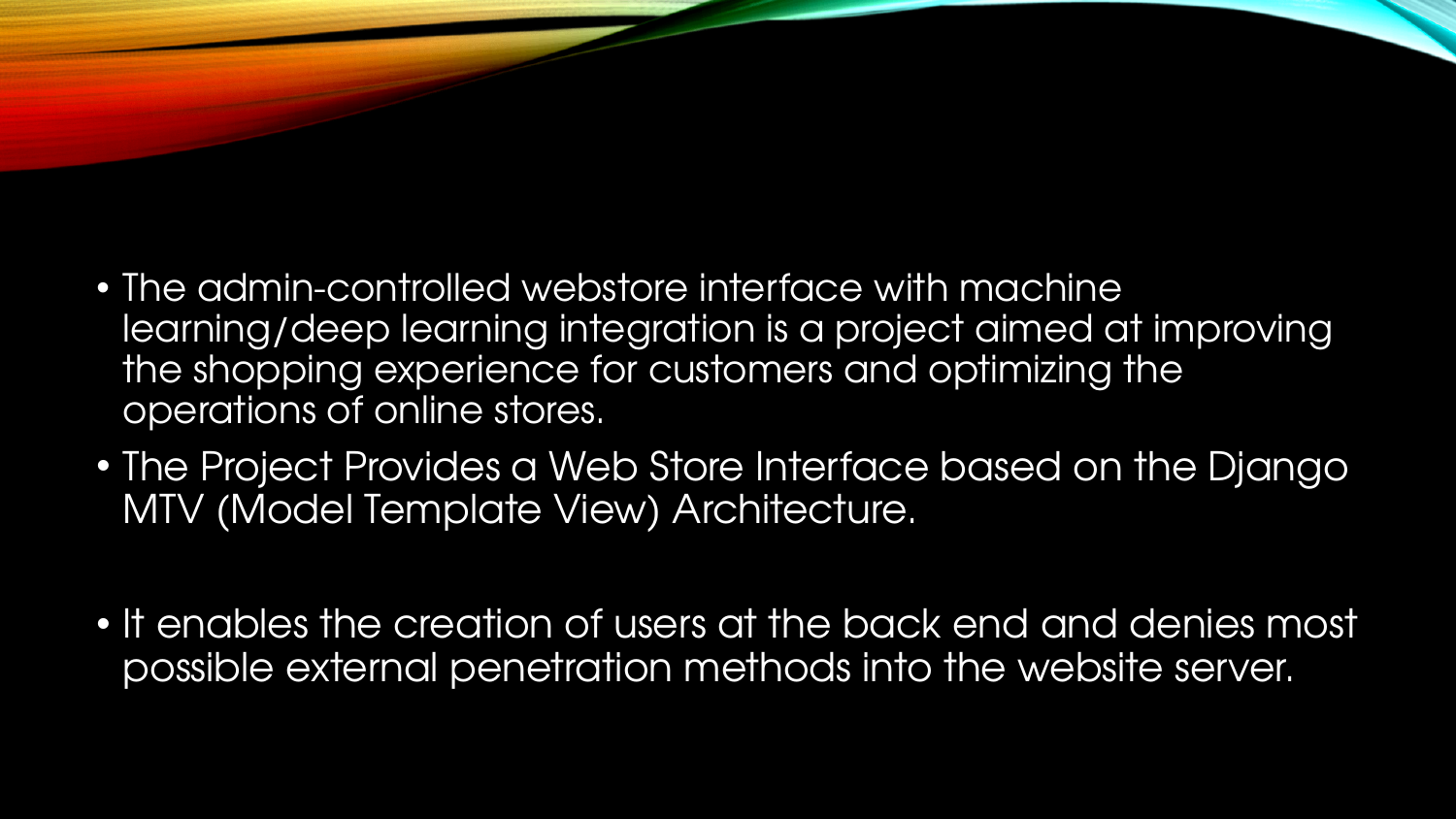

# Abstract
The admin-controlled webstore interface with machine learning/deep learning integration is a project aimed at improving the shopping experience for customers and optimizing the operations of online stores.
The Project Provides a Web Store Interface based on the Django MTV (Model Template View) Architecture.

It enables the creation of users at the back end and denies most possible external penetration methods into the website server.